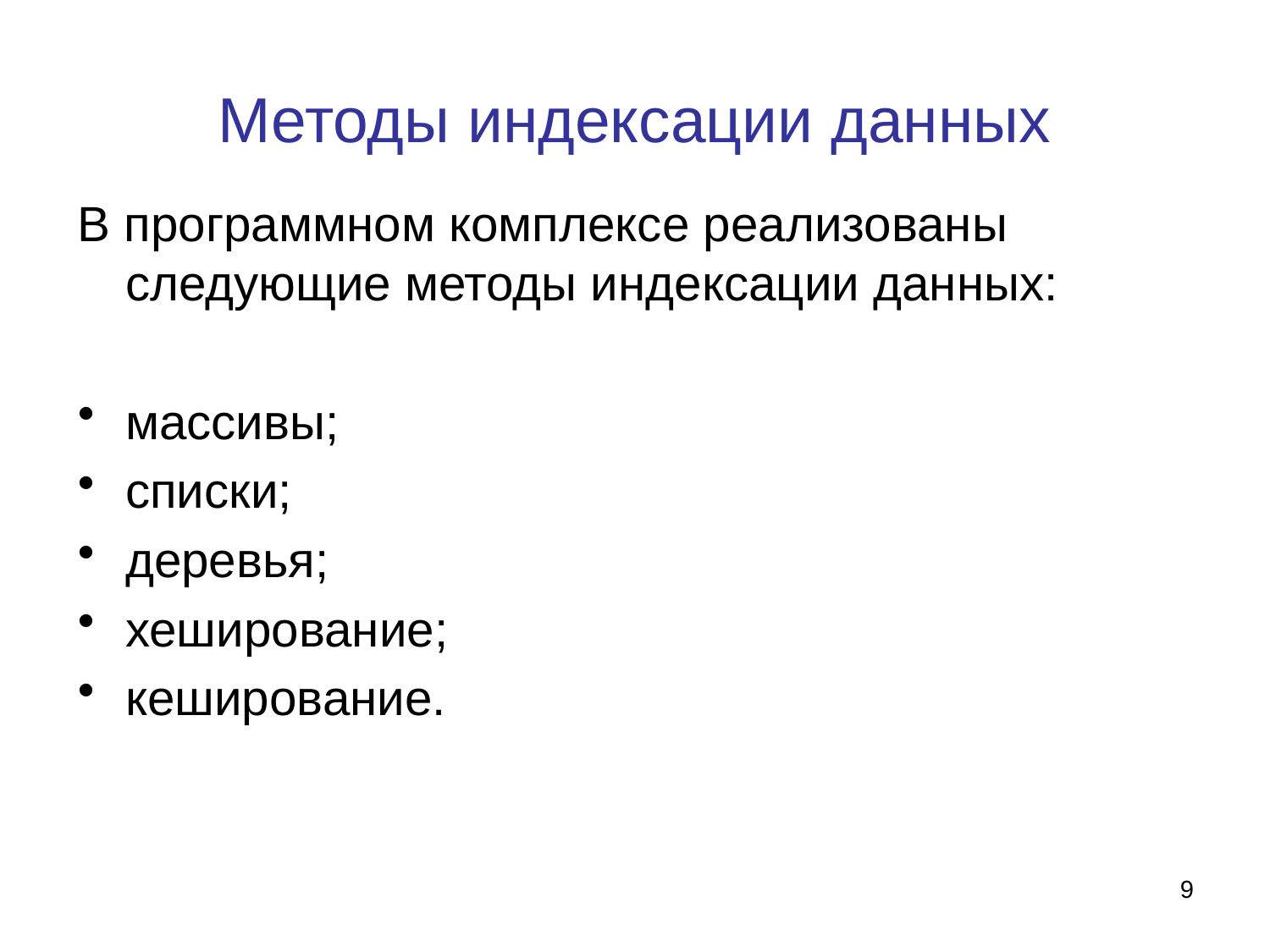

# Методы индексации данных
В программном комплексе реализованы следующие методы индексации данных:

массивы;
списки;
деревья;
хеширование;
кеширование.
9